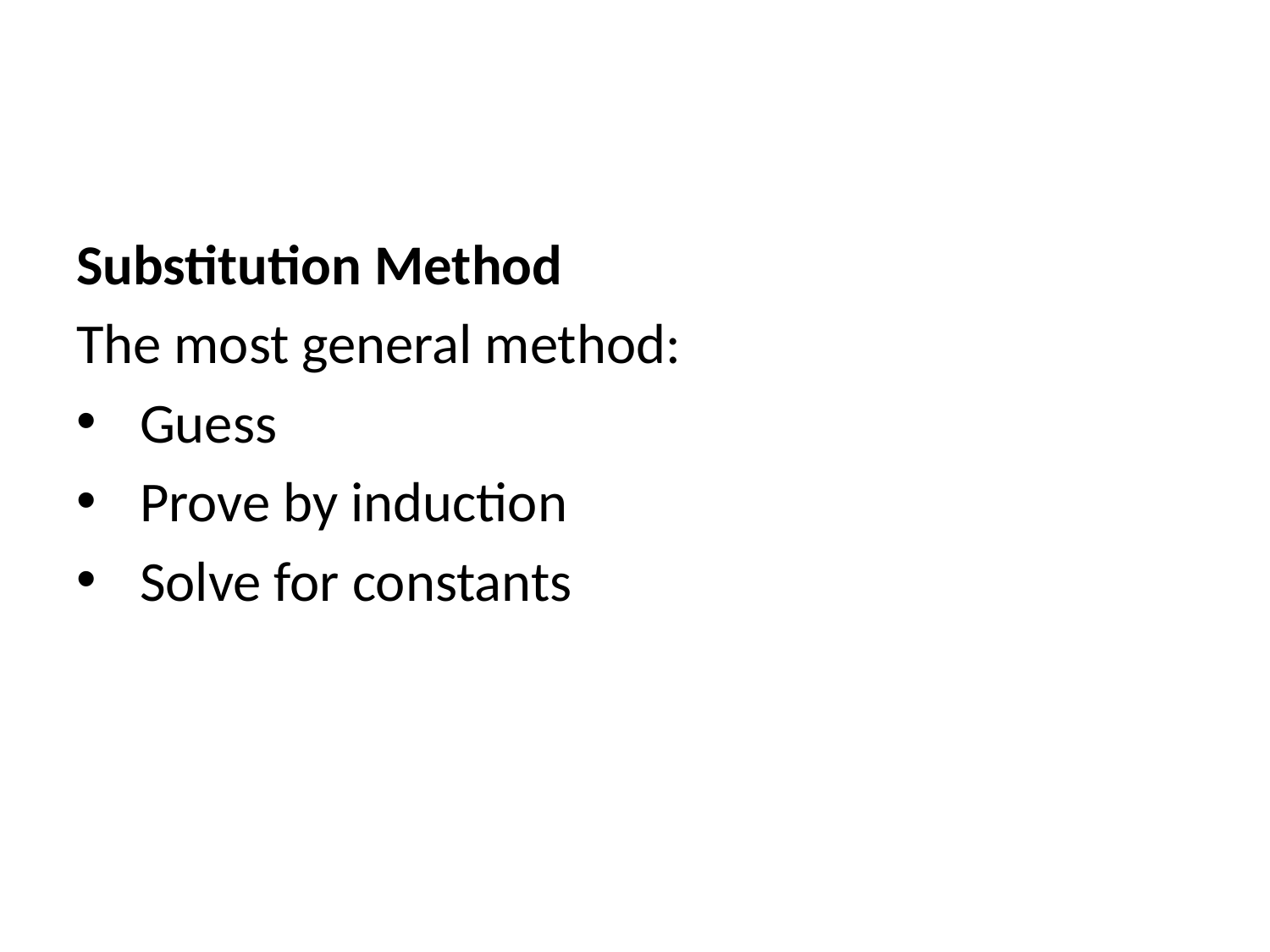

Substitution Method
The most general method:
Guess
Prove by induction
Solve for constants